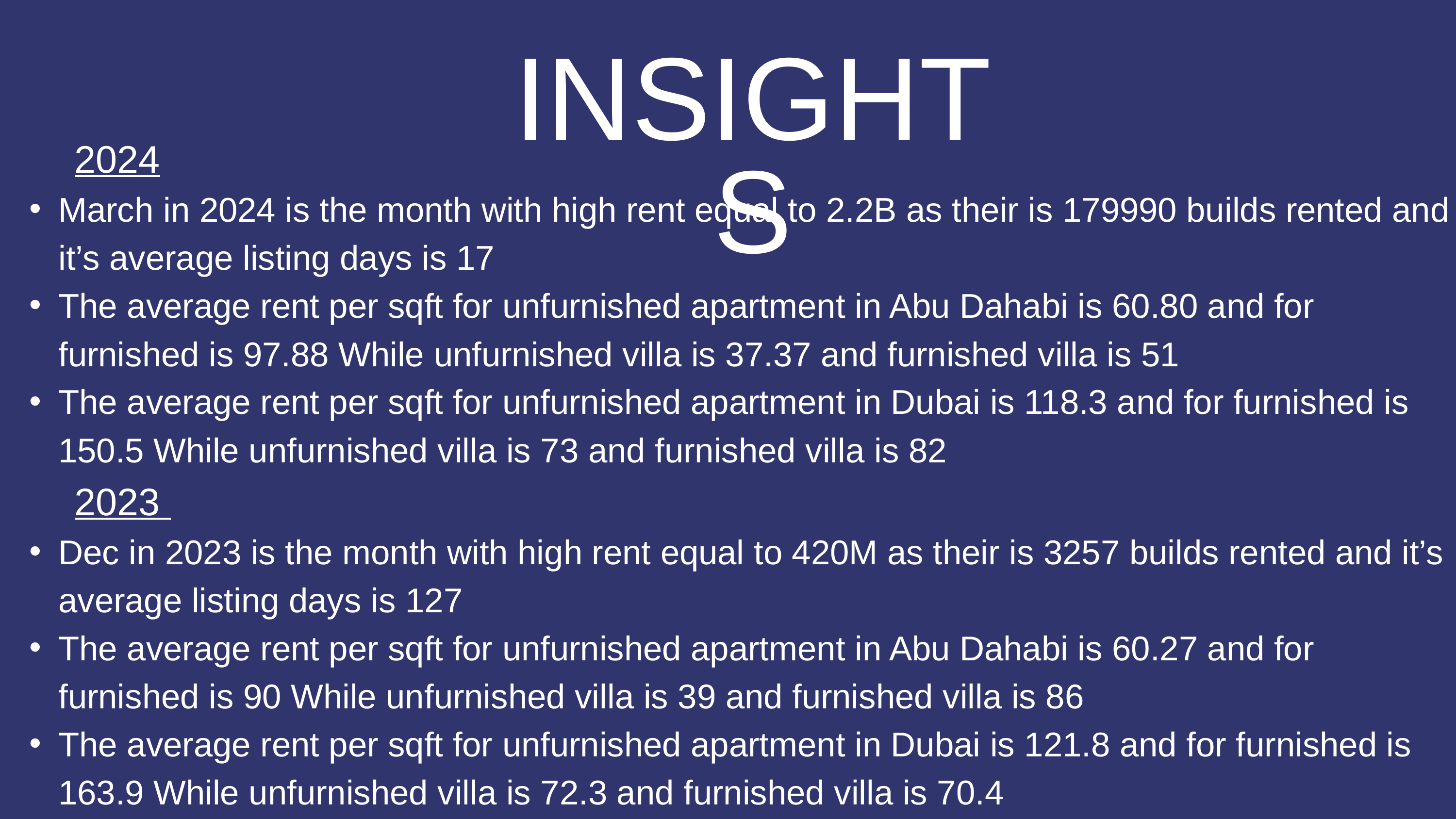

INSIGHTS
       2024
March in 2024 is the month with high rent equal to 2.2B as their is 179990 builds rented and it’s average listing days is 17
The average rent per sqft for unfurnished apartment in Abu Dahabi is 60.80 and for furnished is 97.88 While unfurnished villa is 37.37 and furnished villa is 51
The average rent per sqft for unfurnished apartment in Dubai is 118.3 and for furnished is 150.5 While unfurnished villa is 73 and furnished villa is 82
       2023
Dec in 2023 is the month with high rent equal to 420M as their is 3257 builds rented and it’s average listing days is 127
The average rent per sqft for unfurnished apartment in Abu Dahabi is 60.27 and for furnished is 90 While unfurnished villa is 39 and furnished villa is 86
The average rent per sqft for unfurnished apartment in Dubai is 121.8 and for furnished is 163.9 While unfurnished villa is 72.3 and furnished villa is 70.4